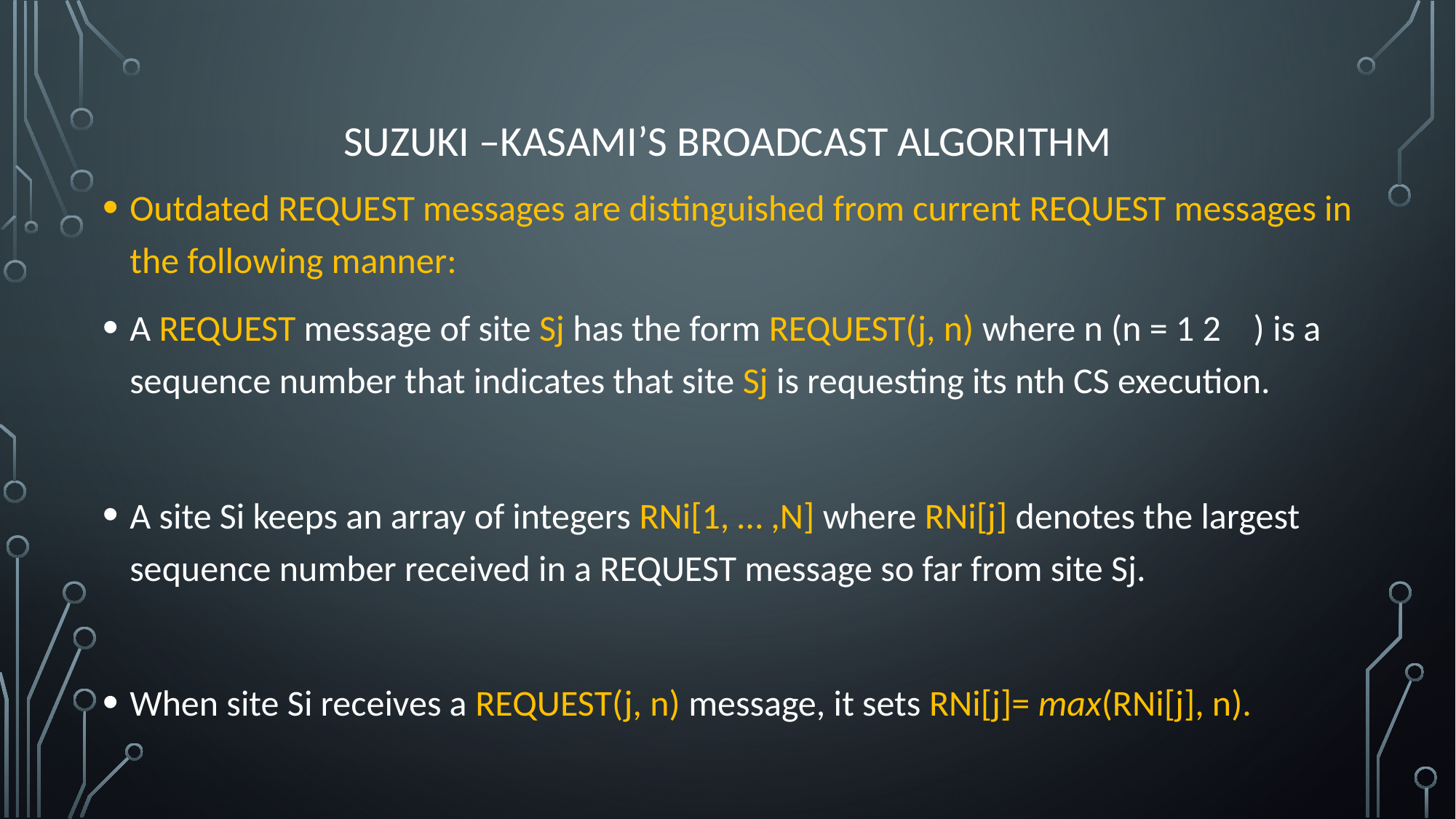

# SUZUKI –KASami’s Broadcast algorithm
Outdated REQUEST messages are distinguished from current REQUEST messages in the following manner:
A REQUEST message of site Sj has the form REQUEST(j, n) where n (n = 1 2    ) is a sequence number that indicates that site Sj is requesting its nth CS execution.

A site Si keeps an array of integers RNi[1, … ,N] where RNi[j] denotes the largest sequence number received in a REQUEST message so far from site Sj.

When site Si receives a REQUEST(j, n) message, it sets RNi[j]= max(RNi[j], n).